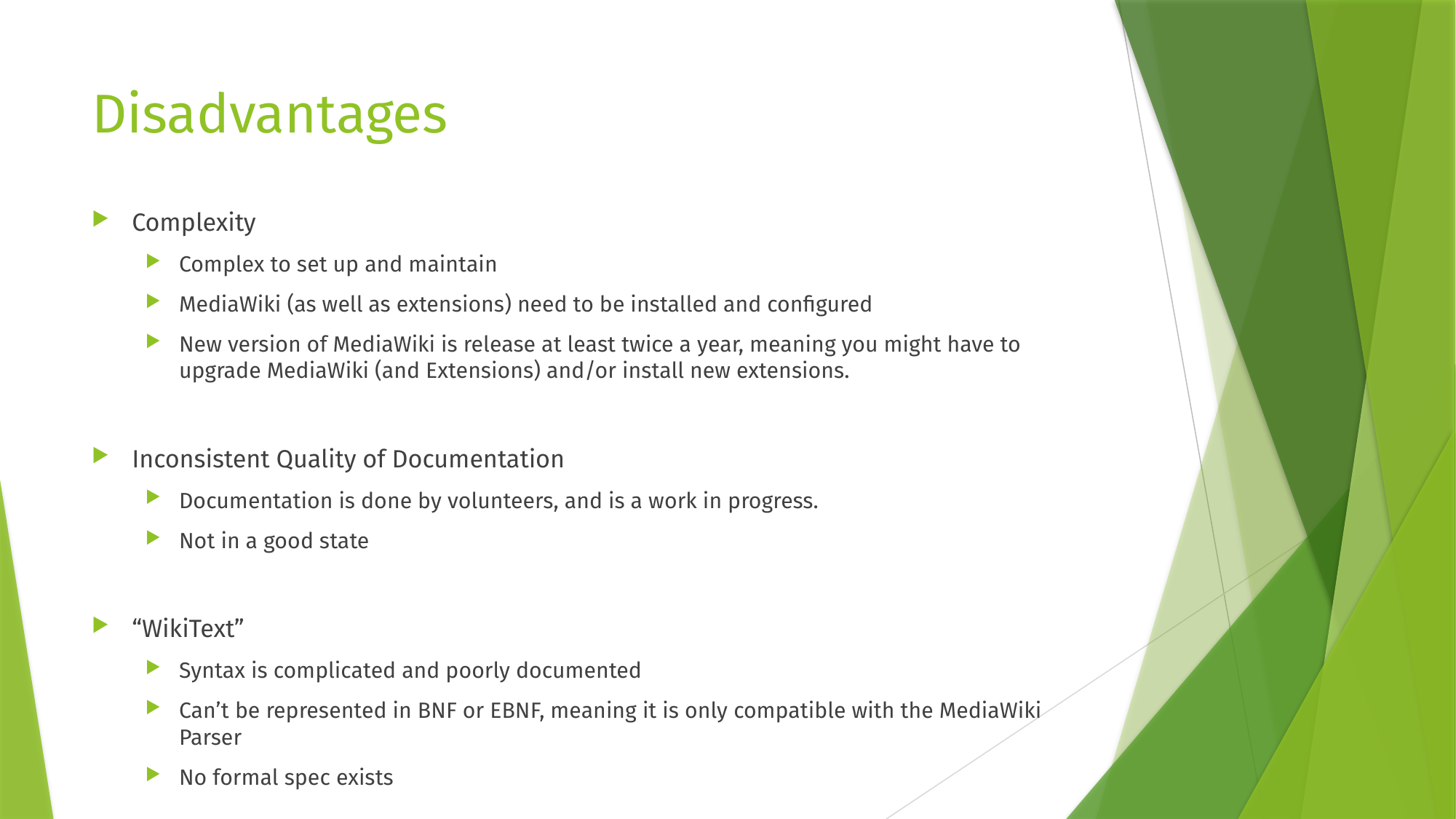

# Disadvantages
Complexity
Complex to set up and maintain
MediaWiki (as well as extensions) need to be installed and configured
New version of MediaWiki is release at least twice a year, meaning you might have to upgrade MediaWiki (and Extensions) and/or install new extensions.

Inconsistent Quality of Documentation
Documentation is done by volunteers, and is a work in progress.
Not in a good state

“WikiText”
Syntax is complicated and poorly documented
Can’t be represented in BNF or EBNF, meaning it is only compatible with the MediaWiki Parser
No formal spec exists